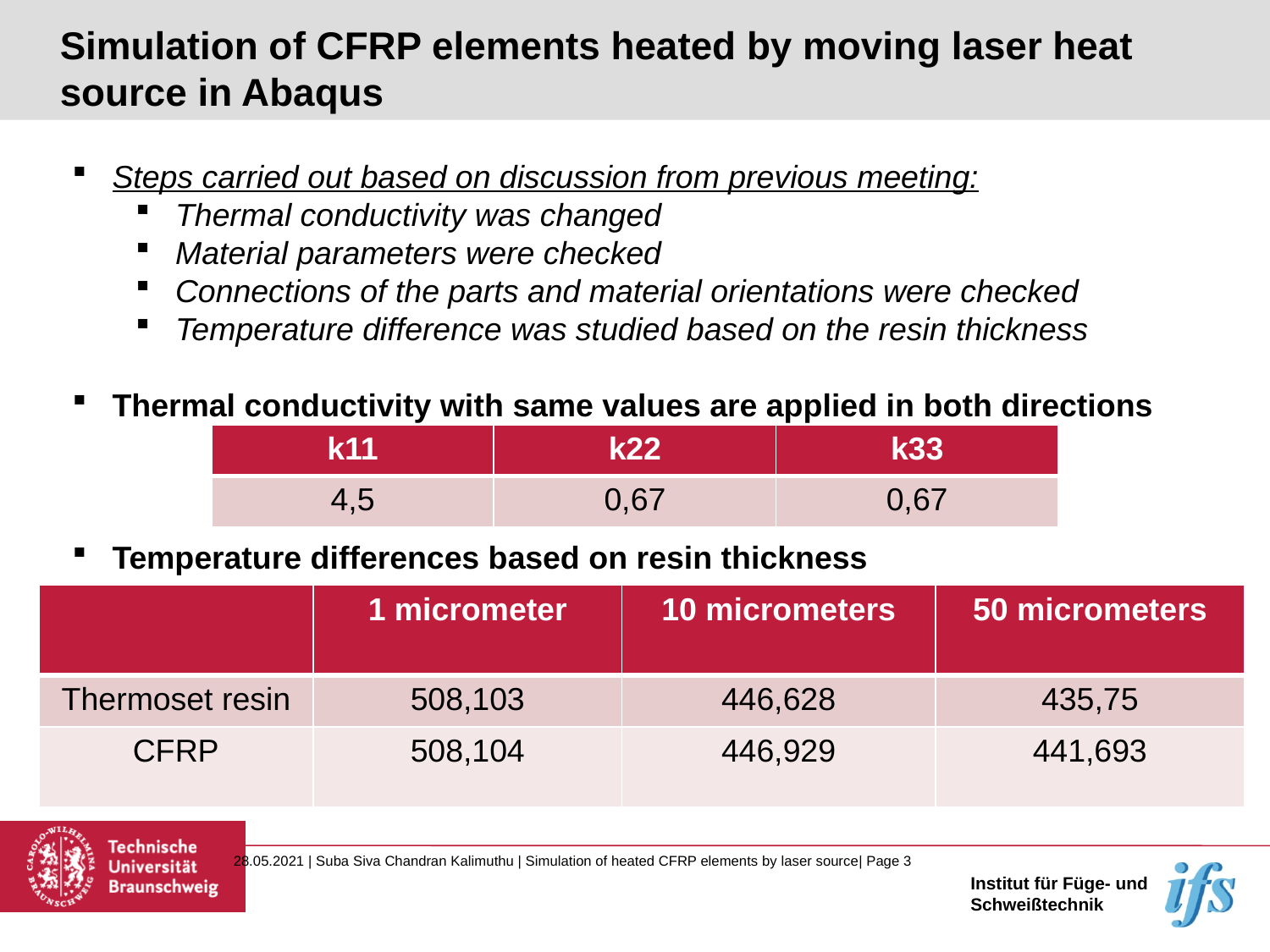

# Simulation of CFRP elements heated by moving laser heat source in Abaqus
Steps carried out based on discussion from previous meeting:
Thermal conductivity was changed
Material parameters were checked
Connections of the parts and material orientations were checked
Temperature difference was studied based on the resin thickness

Thermal conductivity with same values are applied in both directions

Temperature differences based on resin thickness

| k11 | k22 | k33 |
| --- | --- | --- |
| 4,5 | 0,67 | 0,67 |

|  | 1 micrometer | 10 micrometers | 50 micrometers |
| --- | --- | --- | --- |
| Thermoset resin | 508,103 | 446,628 | 435,75 |
| CFRP | 508,104 | 446,929 | 441,693 |